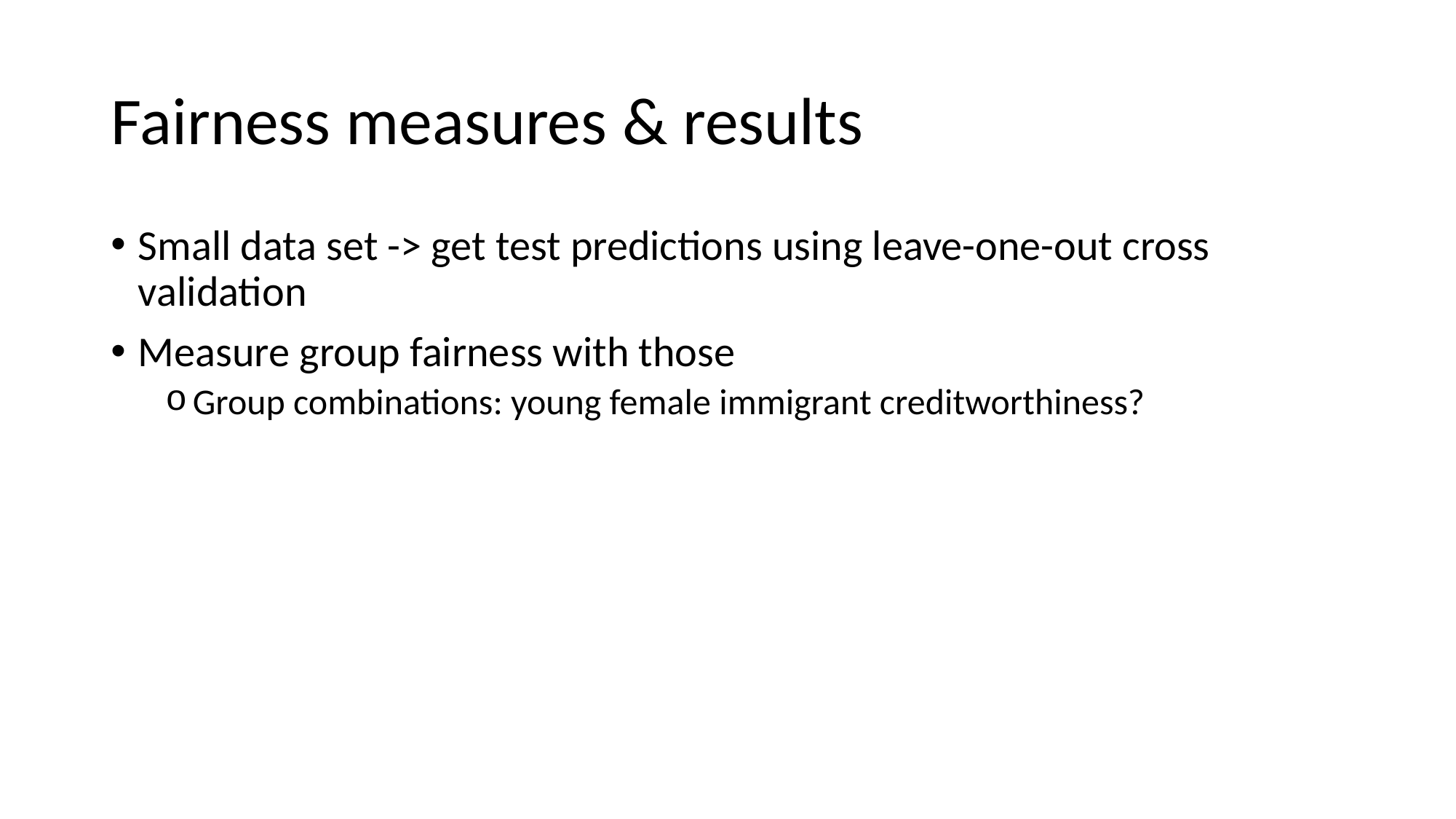

# Fairness measures & results
Small data set -> get test predictions using leave-one-out cross validation
Measure group fairness with those
Group combinations: young female immigrant creditworthiness?